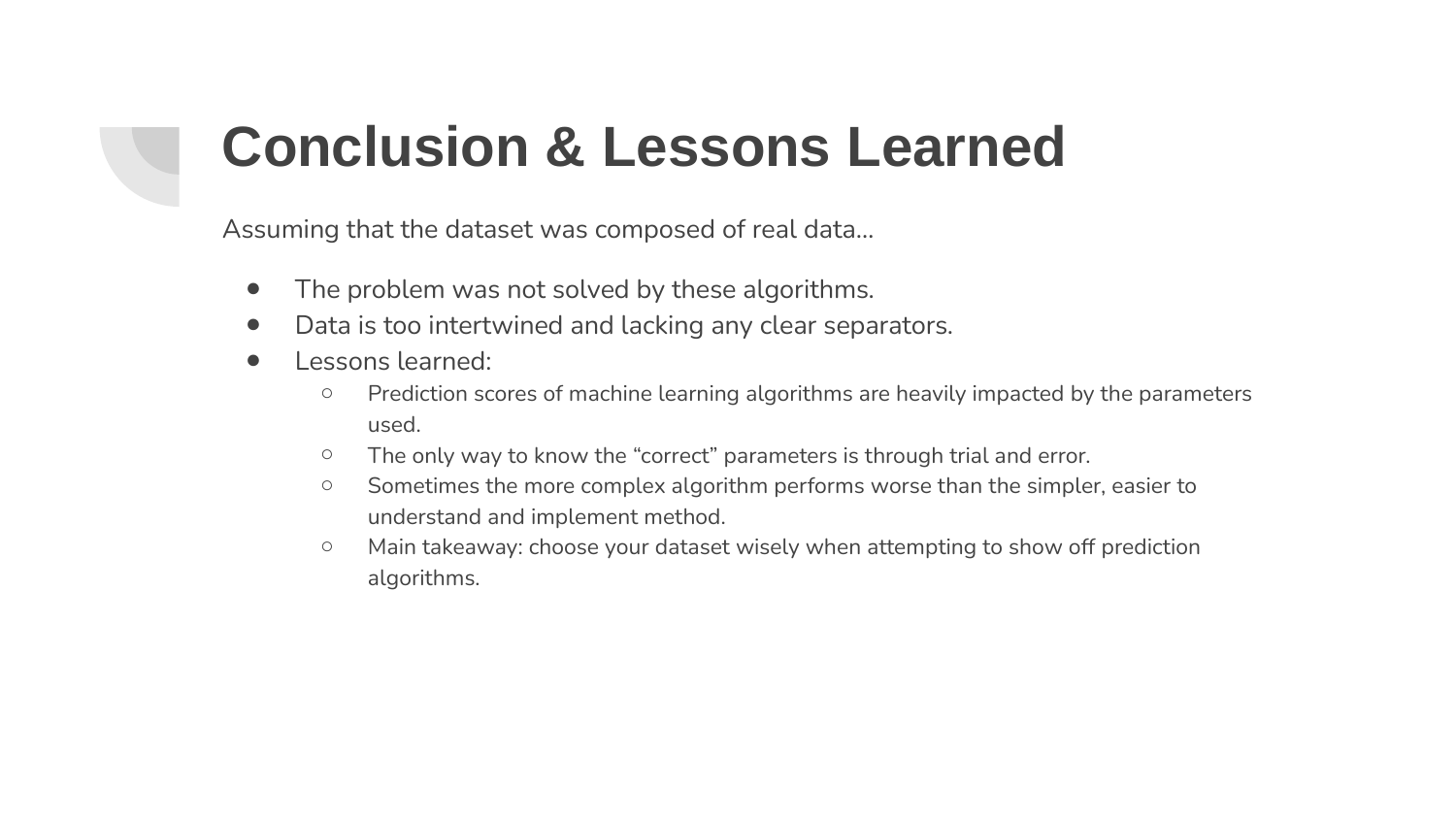

# Conclusion & Lessons Learned
Assuming that the dataset was composed of real data…
The problem was not solved by these algorithms.
Data is too intertwined and lacking any clear separators.
Lessons learned:
Prediction scores of machine learning algorithms are heavily impacted by the parameters used.
The only way to know the “correct” parameters is through trial and error.
Sometimes the more complex algorithm performs worse than the simpler, easier to understand and implement method.
Main takeaway: choose your dataset wisely when attempting to show off prediction algorithms.